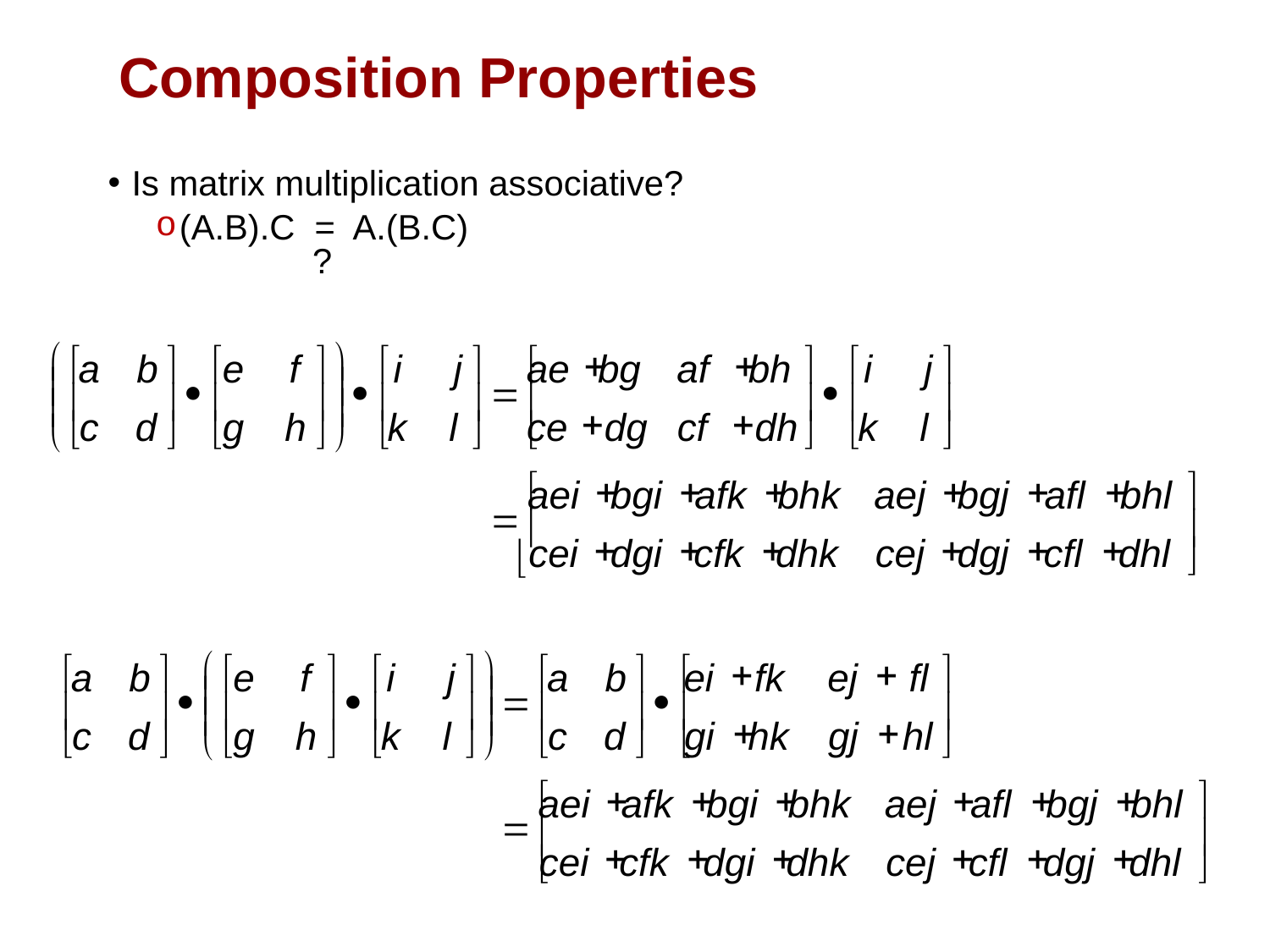

# Composition Properties
Is matrix multiplication associative?
(A.B).C  =  A.(B.C)
?

a
b
e
f
i
j

•
•

c
d
g
h
k
l

+
+

ae
bg
af
bh
i
j
=
•

+
+
ce
dg
cf
dh
k
l

+
+
+
+
+
+

aei
bgi
afk
bhk
aej
bgj
afl
bhl
=

+
+
+
+
+
+
cei
dgi
cfk
dhk
cej
dgj
cfl
dhl

a
b
e
f
i
j

•
•

c
d
g
h
k
l

+
+

a
b
ei
fk
ej
fl
=
•

+
+
c
d
gi
hk
gj
hl

+
+
+
+
+
+

aei
afk
bgi
bhk
aej
afl
bgj
bhl
=

+
+
+
+
+
+
cei
cfk
dgi
dhk
cej
cfl
dgj
dhl